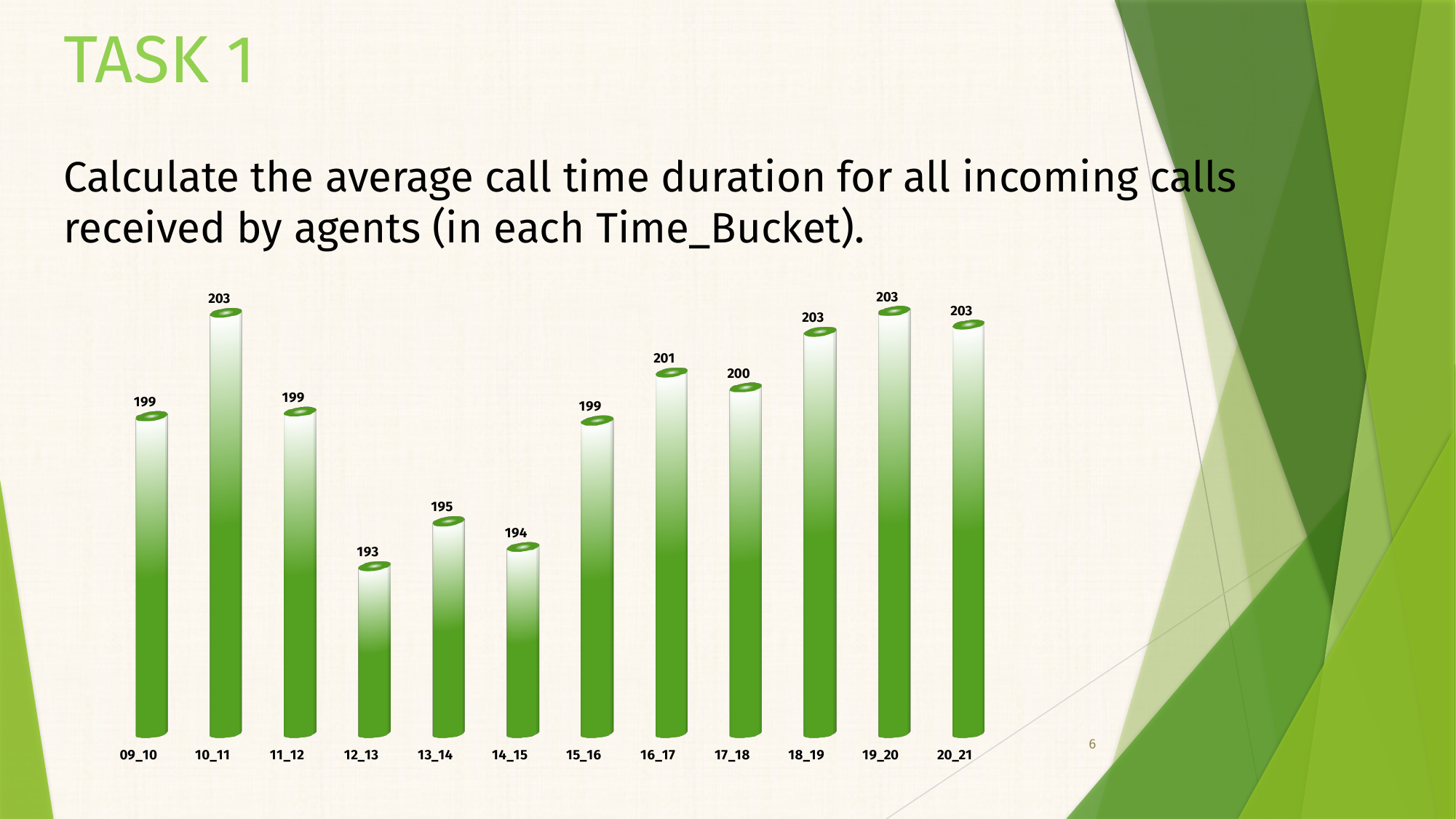

TASK 1
# Calculate the average call time duration for all incoming calls received by agents (in each Time_Bucket).

[unsupported chart]

6